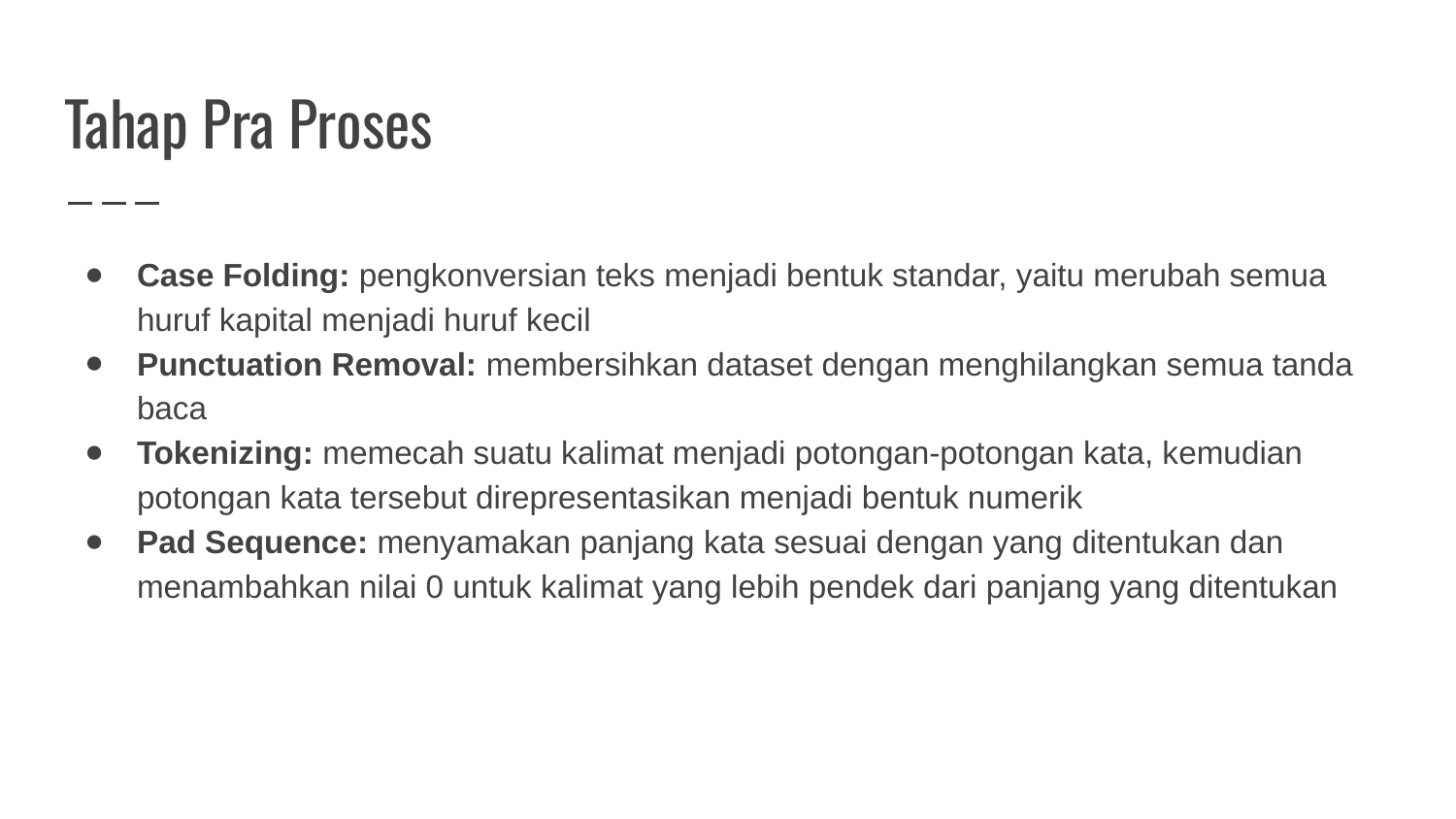

# Tahap Pra Proses
Case Folding: pengkonversian teks menjadi bentuk standar, yaitu merubah semua huruf kapital menjadi huruf kecil
Punctuation Removal: membersihkan dataset dengan menghilangkan semua tanda baca
Tokenizing: memecah suatu kalimat menjadi potongan-potongan kata, kemudian potongan kata tersebut direpresentasikan menjadi bentuk numerik
Pad Sequence: menyamakan panjang kata sesuai dengan yang ditentukan dan menambahkan nilai 0 untuk kalimat yang lebih pendek dari panjang yang ditentukan